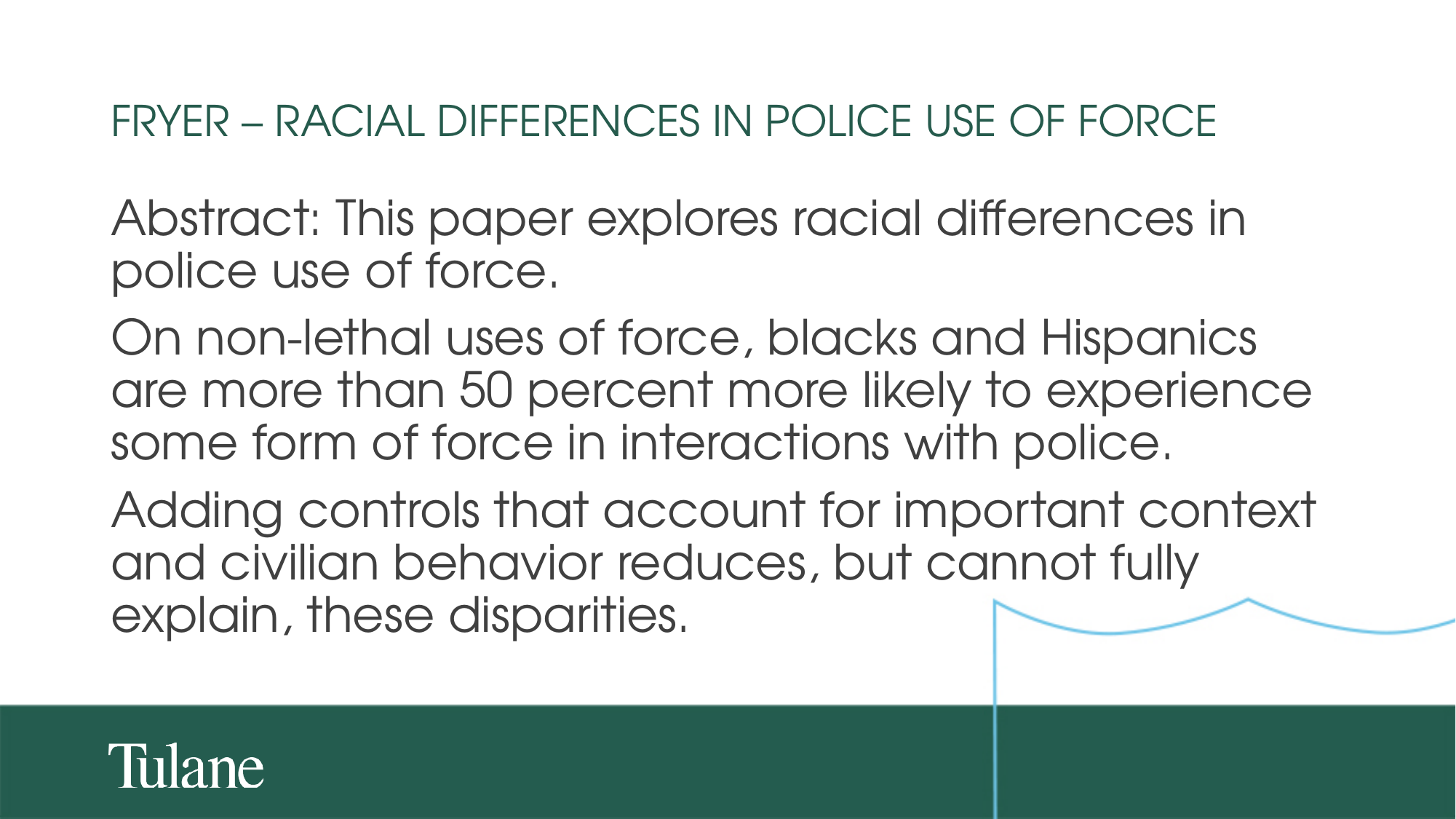

# Fryer – Racial Differences in Police Use of Force
Abstract: This paper explores racial differences in police use of force.
On non-lethal uses of force, blacks and Hispanics are more than 50 percent more likely to experience some form of force in interactions with police.
Adding controls that account for important context and civilian behavior reduces, but cannot fully explain, these disparities.